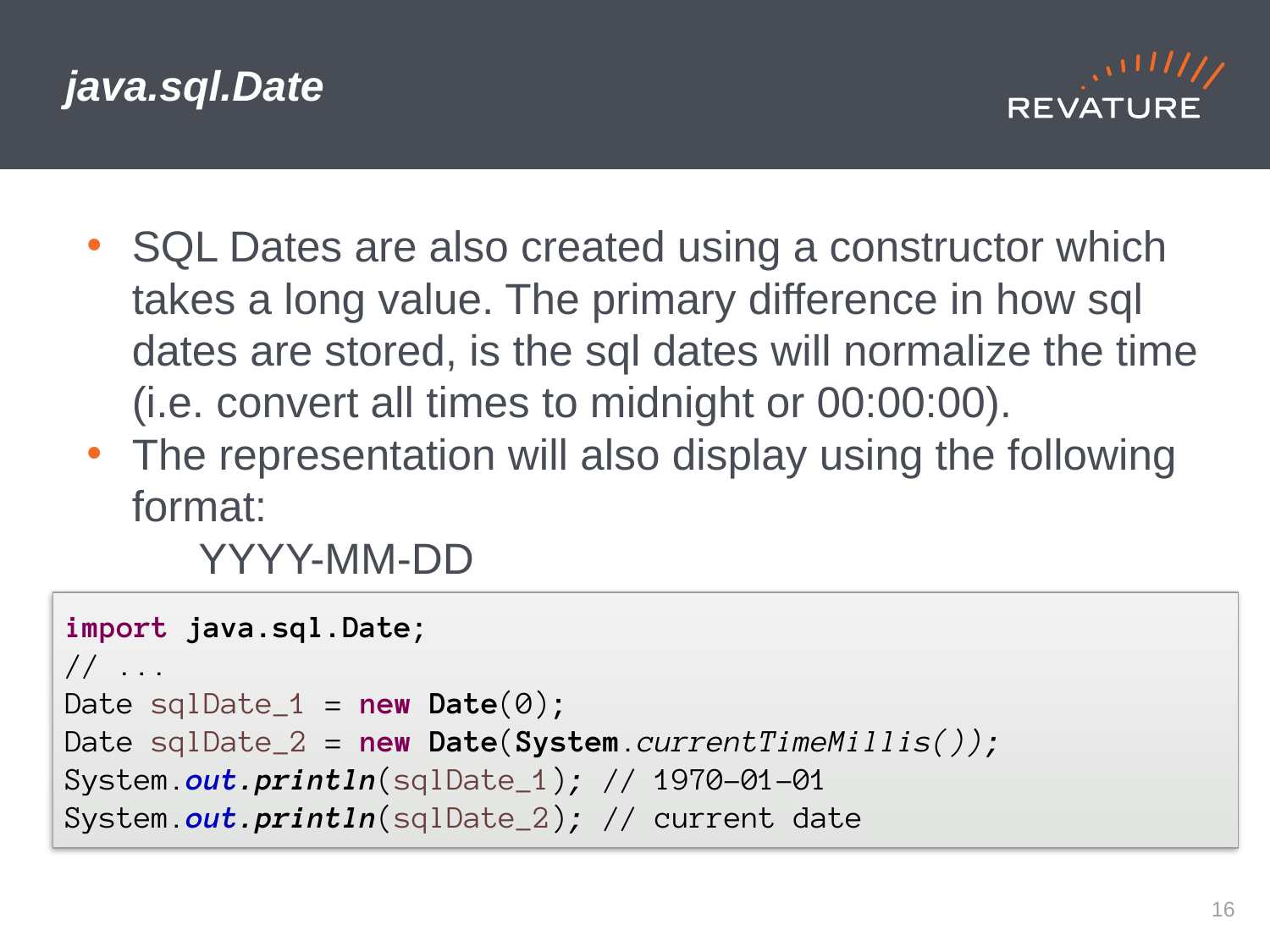

# java.sql.Date

SQL Dates are also created using a constructor which takes a long value. The primary difference in how sql dates are stored, is the sql dates will normalize the time (i.e. convert all times to midnight or 00:00:00).
The representation will also display using the following format:
	YYYY-MM-DD
import java.sql.Date;
// ...
Date sqlDate_1 = new Date(0);
Date sqlDate_2 = new Date(System.currentTimeMillis());
System.out.println(sqlDate_1); // 1970-01-01
System.out.println(sqlDate_2); // current date
16